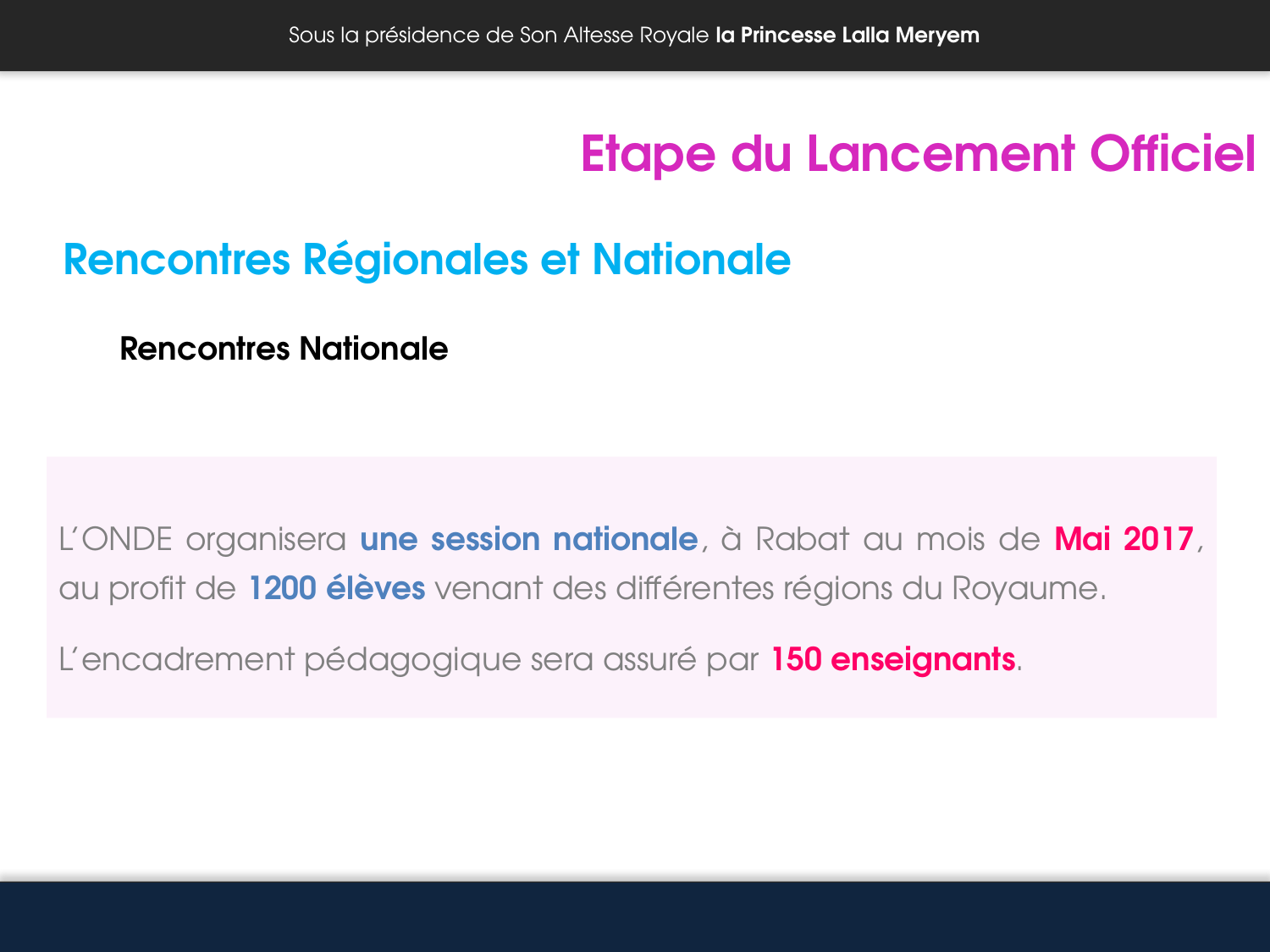

Etape du Lancement Officiel
Rencontres Régionales et Nationale
Rencontres Nationale

L’ONDE organisera une session nationale, à Rabat au mois de Mai 2017, au profit de 1200 élèves venant des différentes régions du Royaume.
L’encadrement pédagogique sera assuré par 150 enseignants.